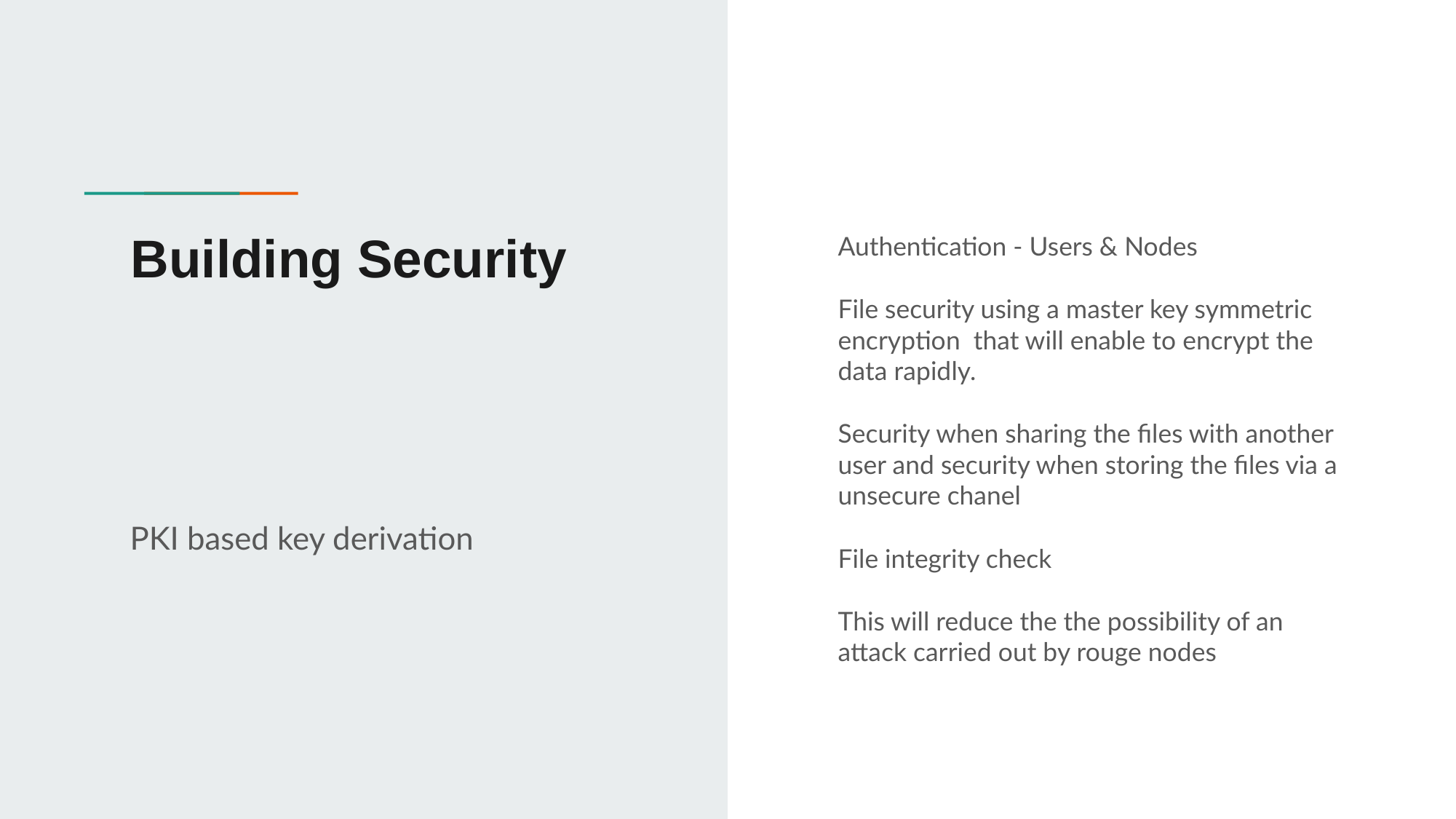

# Building Security
Authentication - Users & Nodes
File security using a master key symmetric encryption  that will enable to encrypt the data rapidly.
Security when sharing the files with another user and security when storing the files via a unsecure chanel
File integrity check
This will reduce the the possibility of an attack carried out by rouge nodes
PKI based key derivation